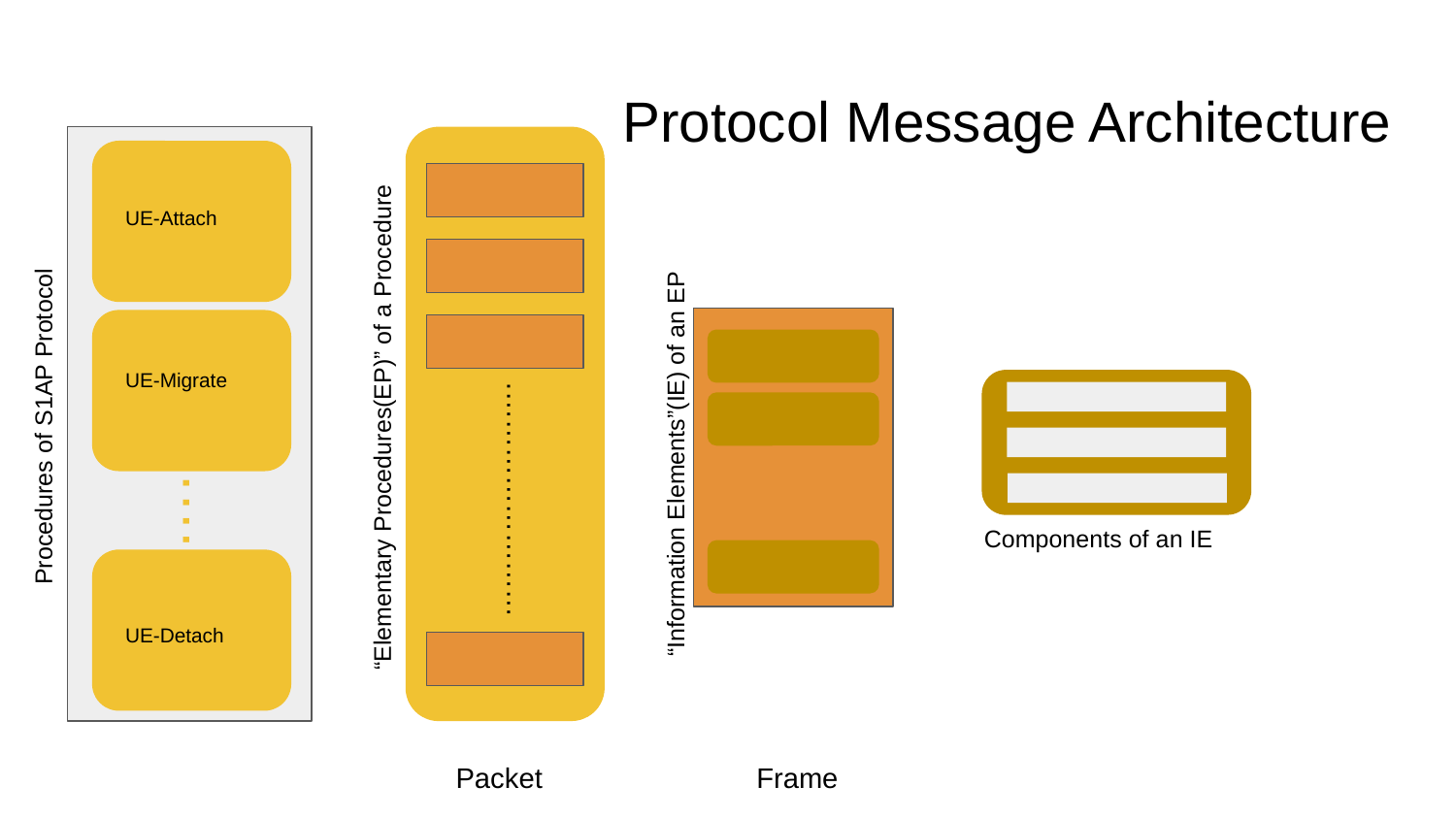

“Elementary Procedures(EP)” of a Procedure

…………………….

# Protocol Message Architecture

UE-Attach

Procedures of S1AP Protocol
UE-Migrate
….

UE-Detach

“Information Elements”(IE) of an EP

Components of an IE
Packet
Frame